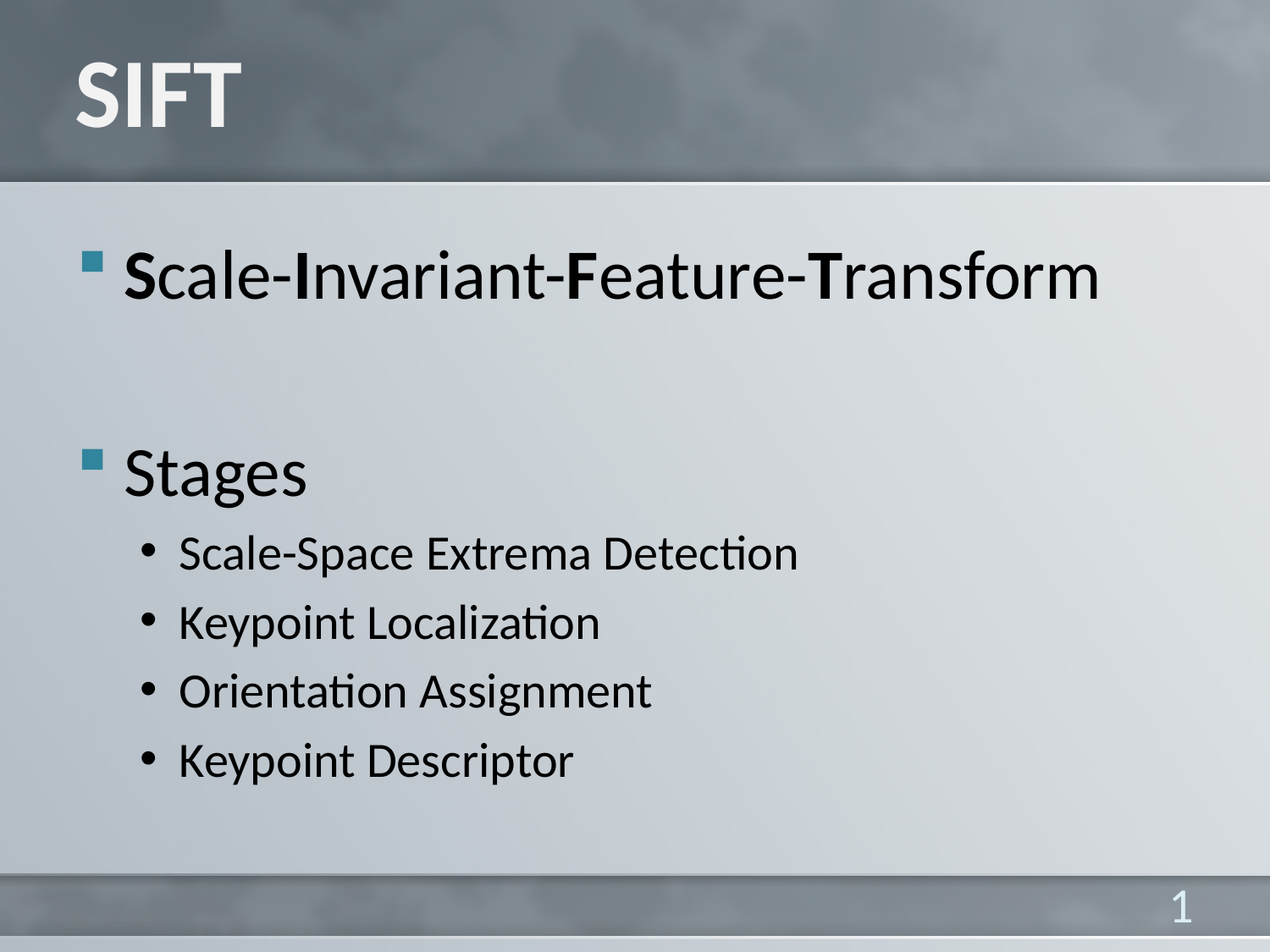

# SIFT
Scale-Invariant-Feature-Transform

Stages
Scale-Space Extrema Detection
Keypoint Localization
Orientation Assignment
Keypoint Descriptor
1